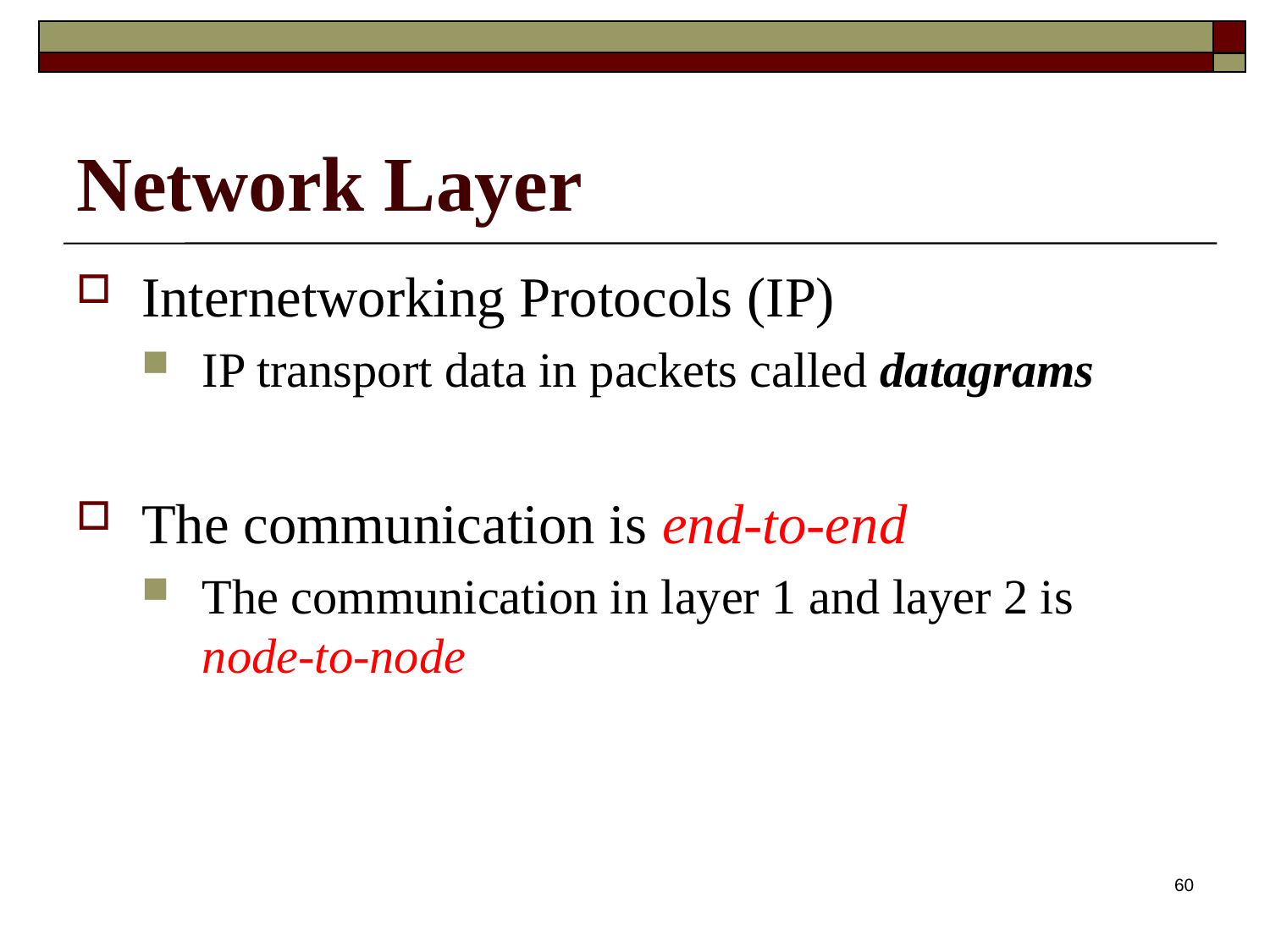

# Network Layer
Internetworking Protocols (IP)
IP transport data in packets called datagrams

The communication is end-to-end
The communication in layer 1 and layer 2 is node-to-node
60